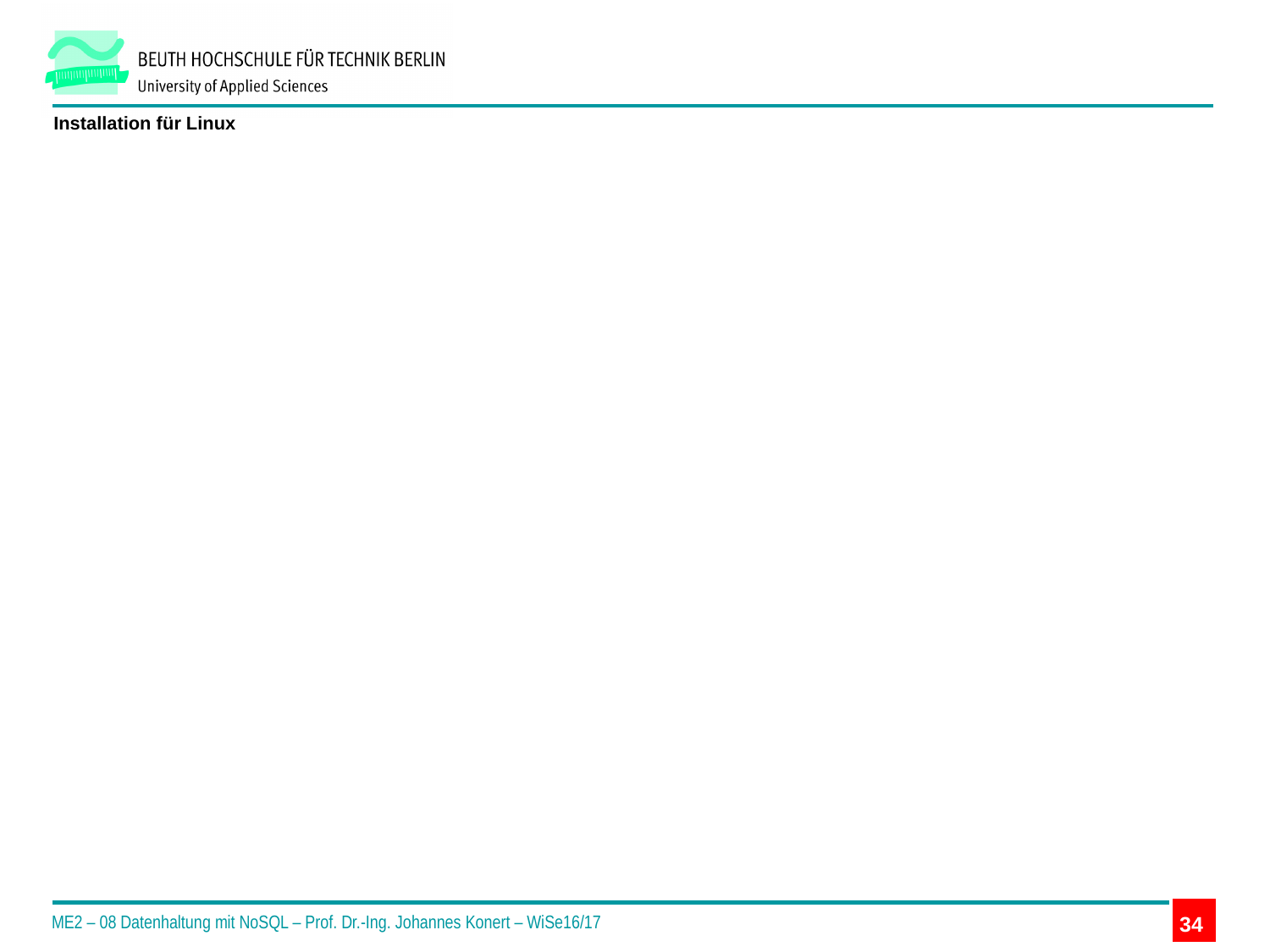

# Installation für Linux

ME2 – 08 Datenhaltung mit NoSQL – Prof. Dr.-Ing. Johannes Konert – WiSe16/17

34